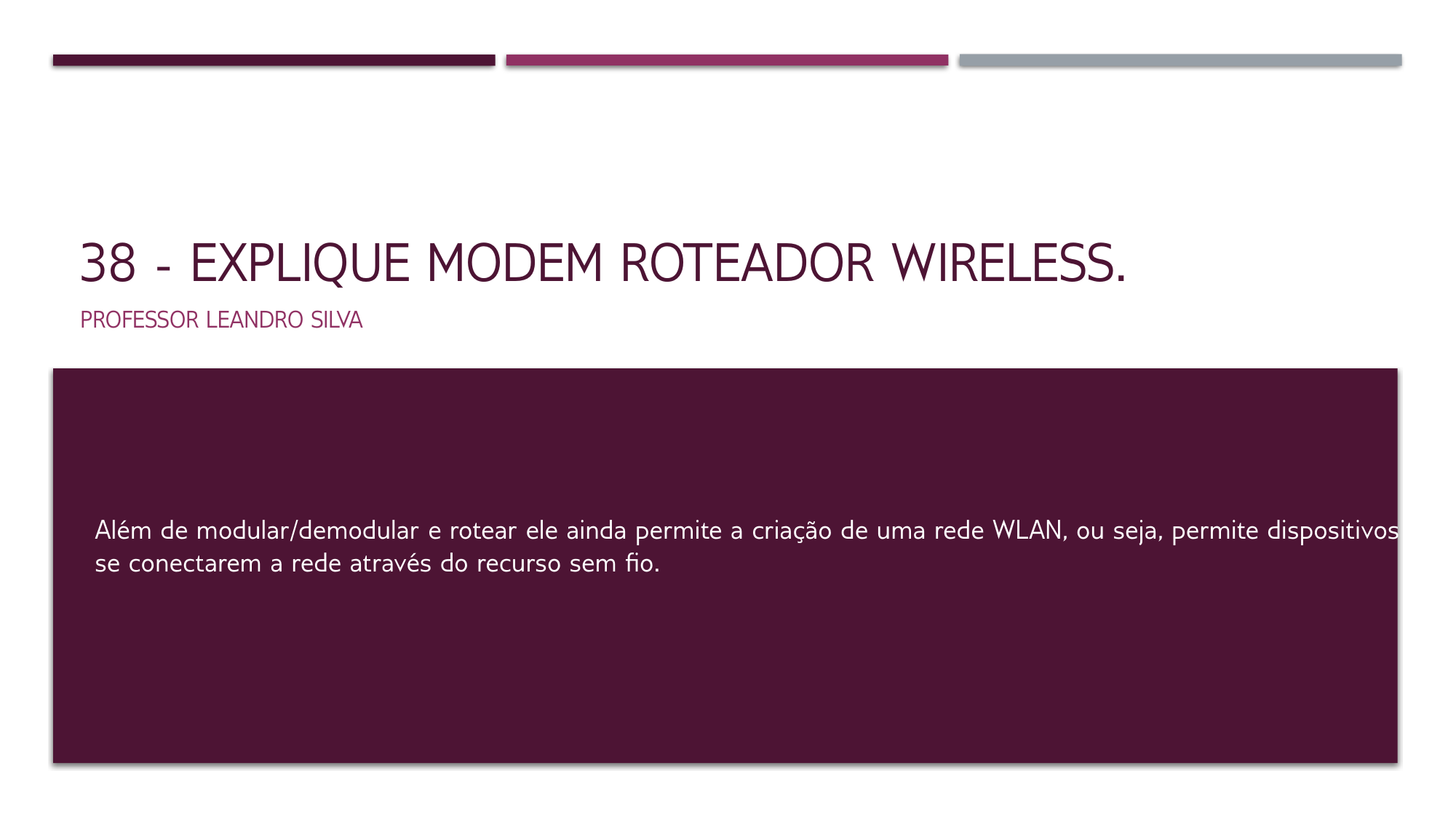

# 38 - Explique modem roteador wireless.
Professor Leandro Silva
Além de modular/demodular e rotear ele ainda permite a criação de uma rede WLAN, ou seja, permite dispositivos
se conectarem a rede através do recurso sem fio.